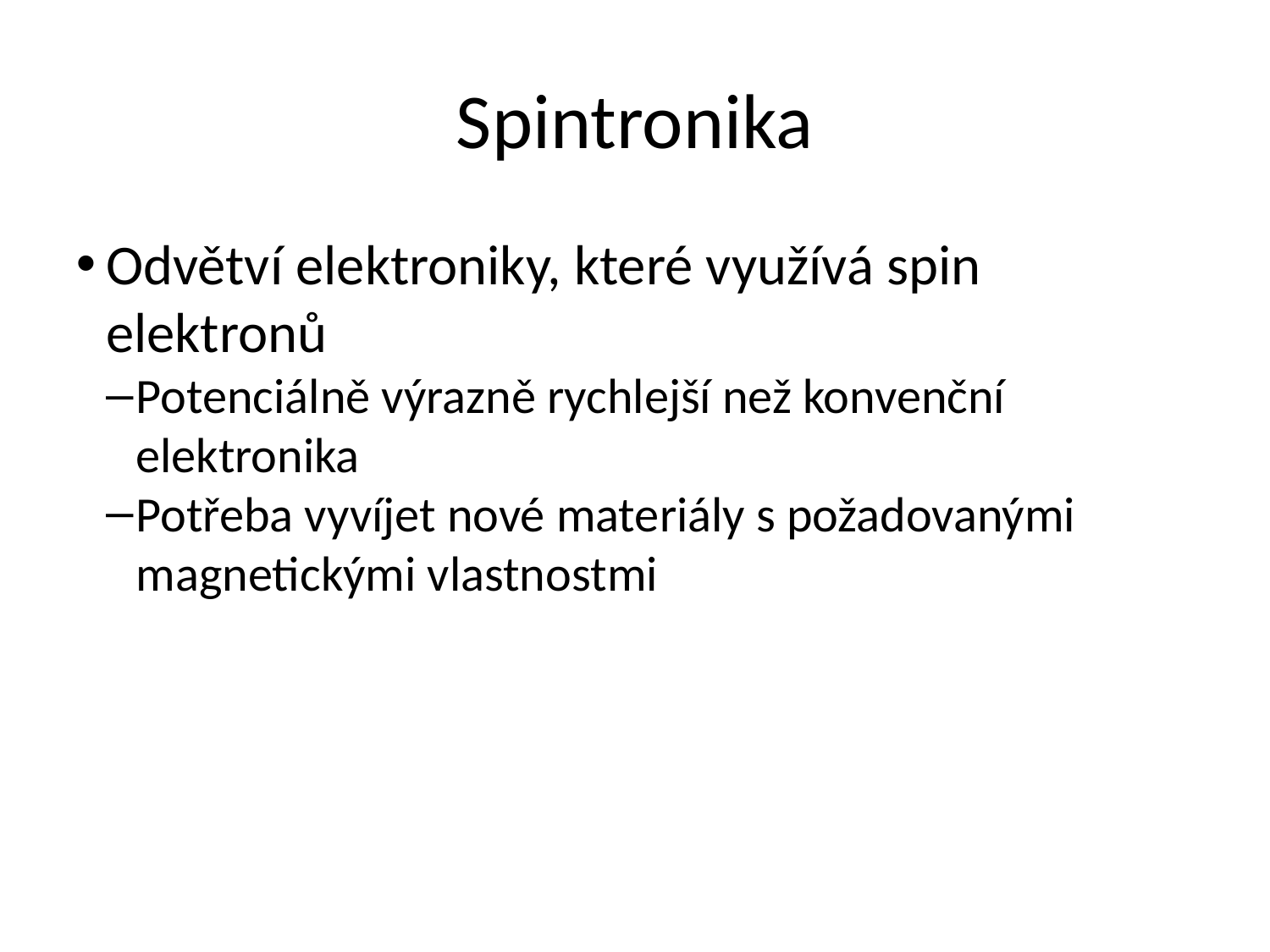

Spintronika
Odvětví elektroniky, které využívá spin elektronů
Potenciálně výrazně rychlejší než konvenční elektronika
Potřeba vyvíjet nové materiály s požadovanými magnetickými vlastnostmi